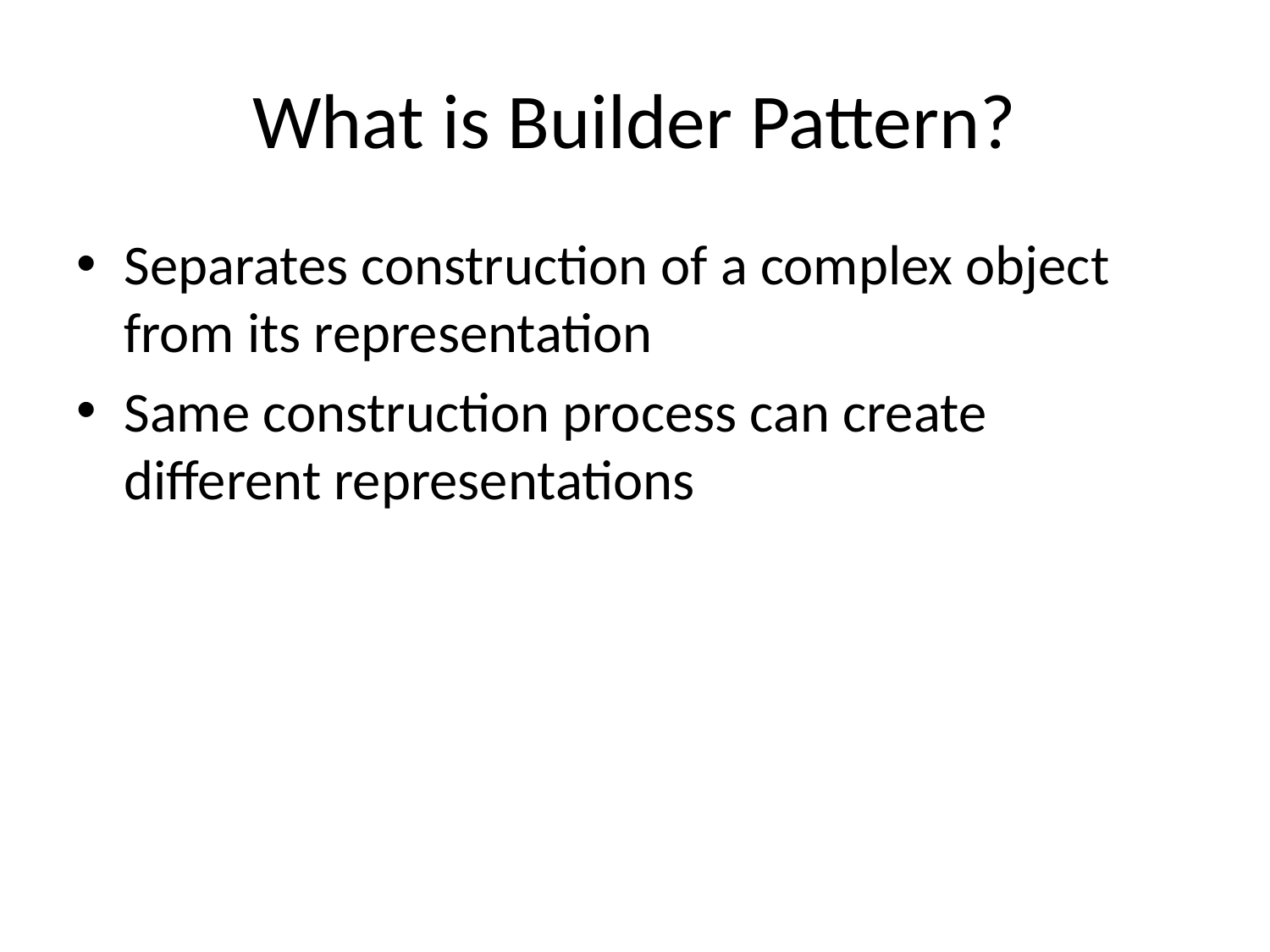

# What is Builder Pattern?
Separates construction of a complex object from its representation
Same construction process can create different representations